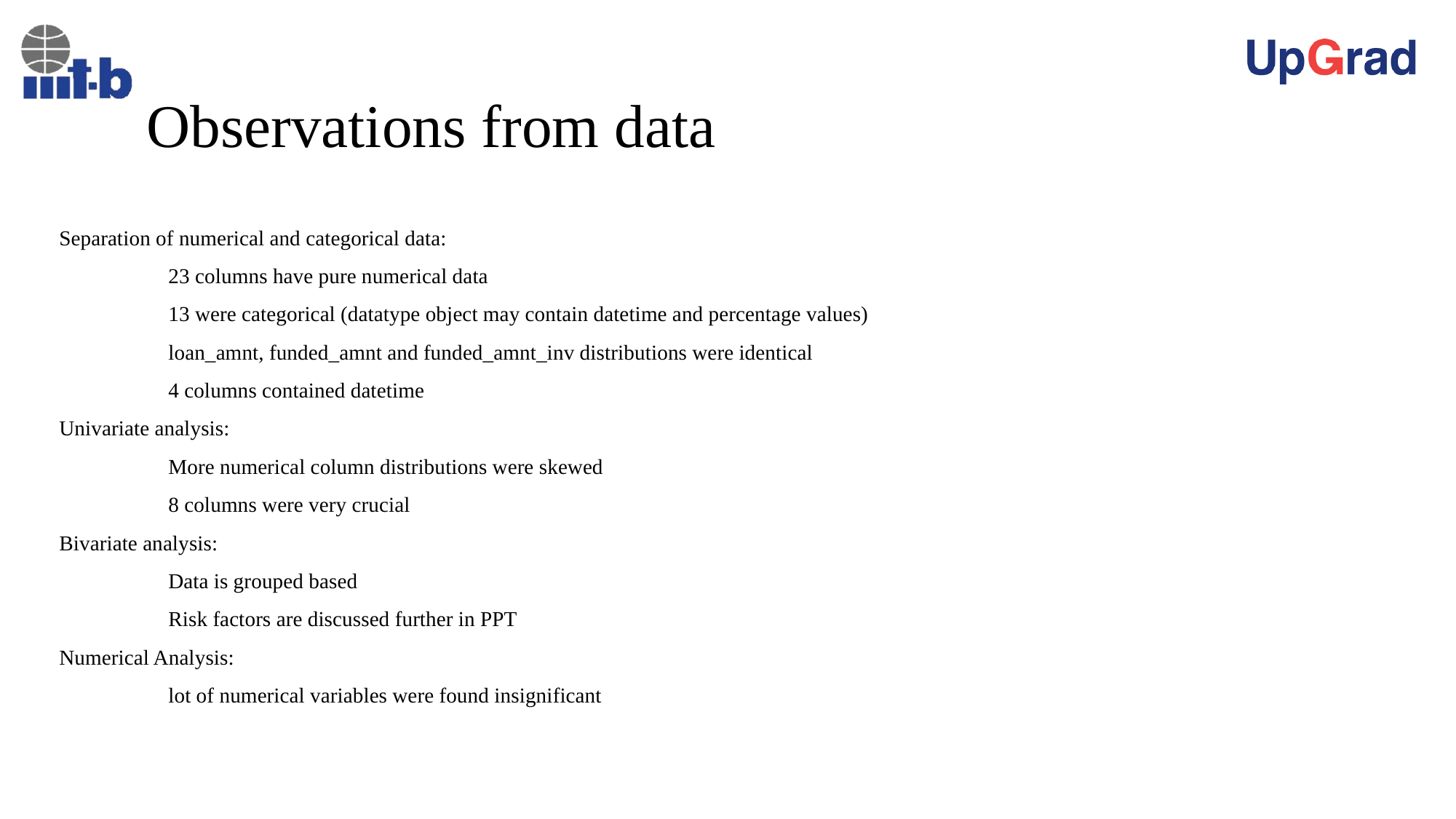

# Observations from data
Separation of numerical and categorical data:
	23 columns have pure numerical data
	13 were categorical (datatype object may contain datetime and percentage values)
	loan_amnt, funded_amnt and funded_amnt_inv distributions were identical
	4 columns contained datetime
Univariate analysis:
	More numerical column distributions were skewed
	8 columns were very crucial
Bivariate analysis:
	Data is grouped based
	Risk factors are discussed further in PPT
Numerical Analysis:
	lot of numerical variables were found insignificant